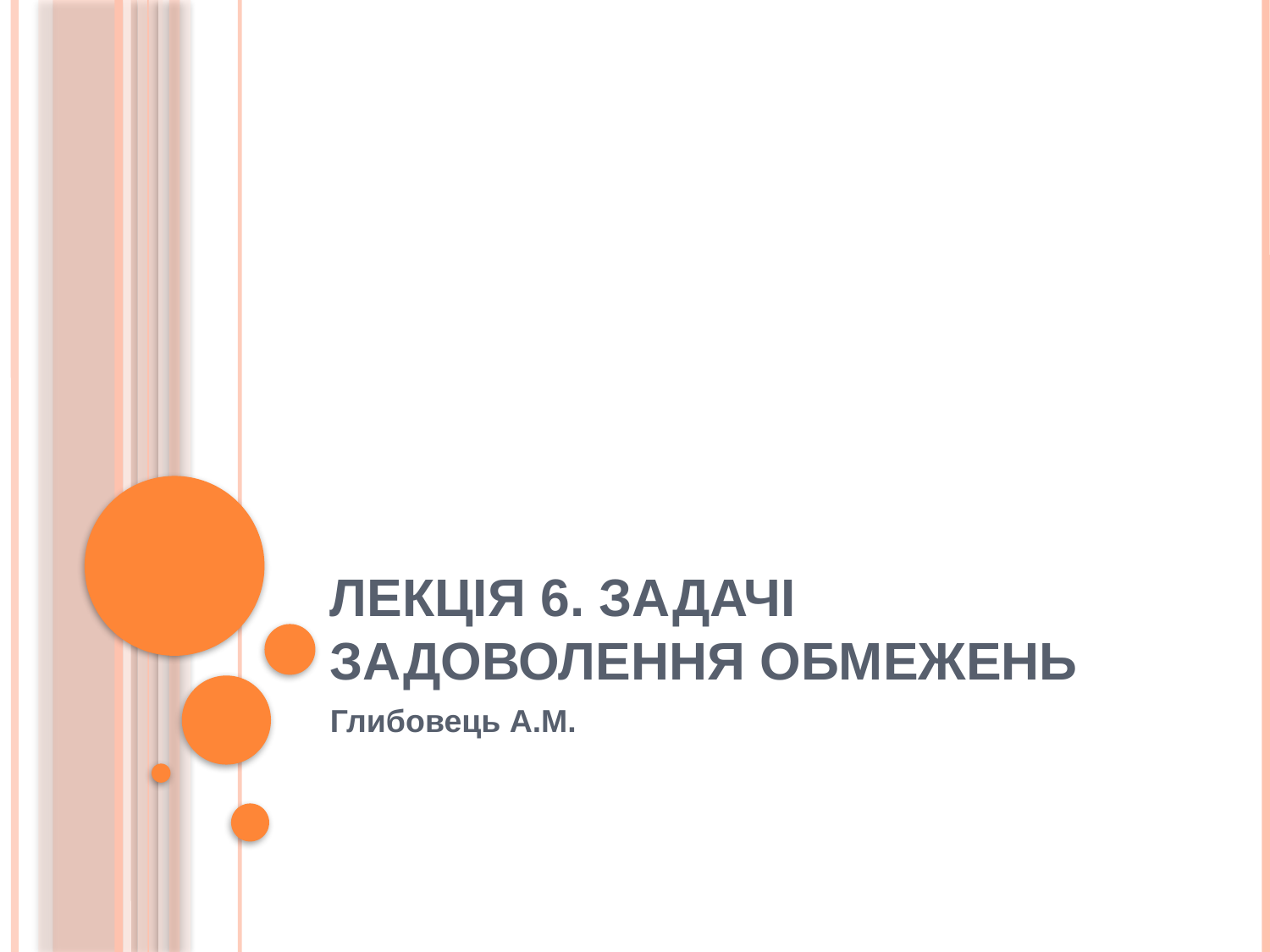

# Лекція 6. Задачі задоволення обмежень
Глибовець А.М.